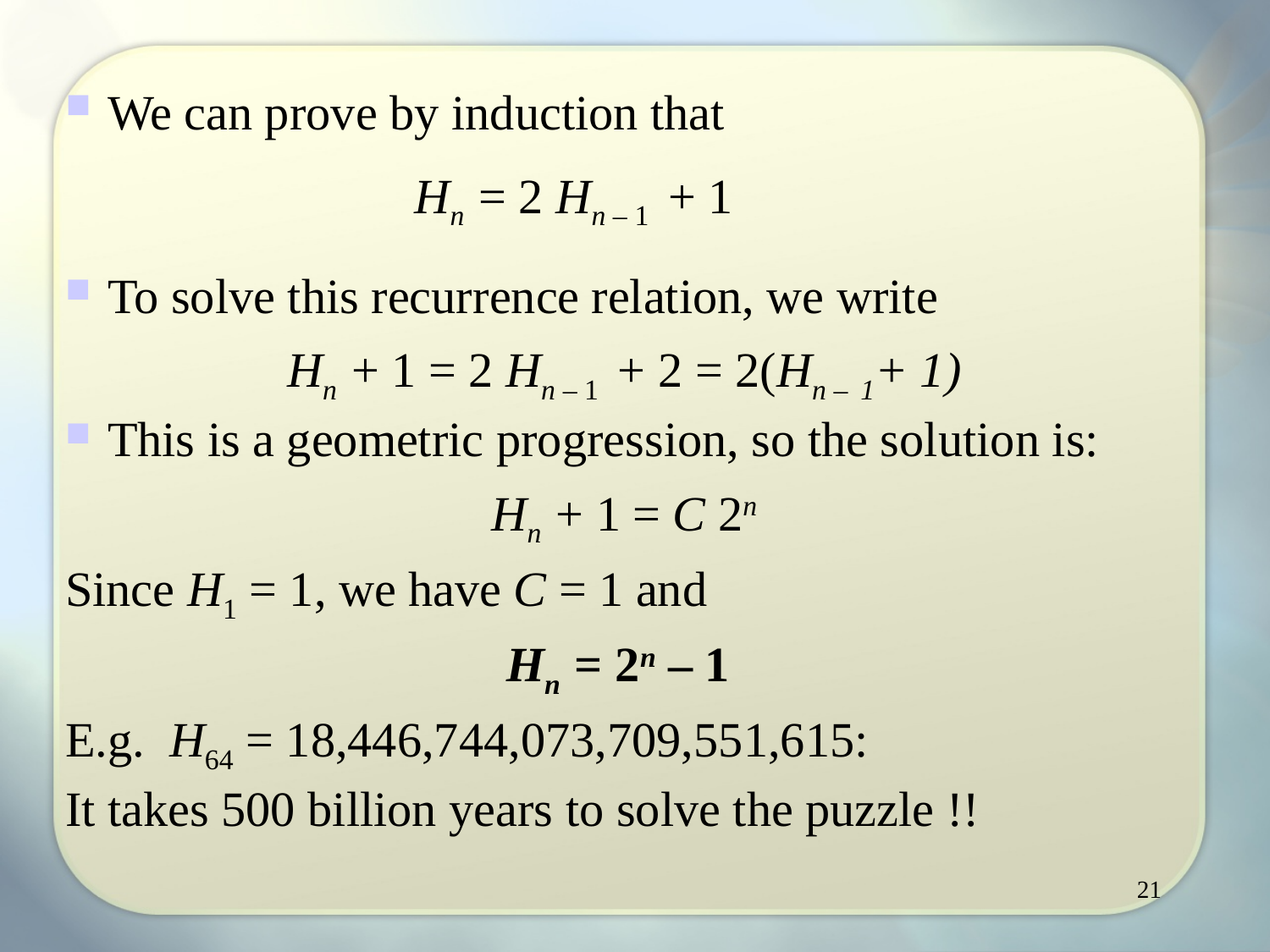

We can prove by induction that
Hn  = 2 Hn – 1  + 1
 To solve this recurrence relation, we write
Hn  + 1 = 2 Hn – 1  + 2 = 2(Hn – 1+ 1)
 This is a geometric progression, so the solution is:
Hn  + 1 = C 2n
Since H1 = 1, we have C = 1 and
Hn  = 2n – 1
E.g.  H64 = 18,446,744,073,709,551,615:
It takes 500 billion years to solve the puzzle !!
21